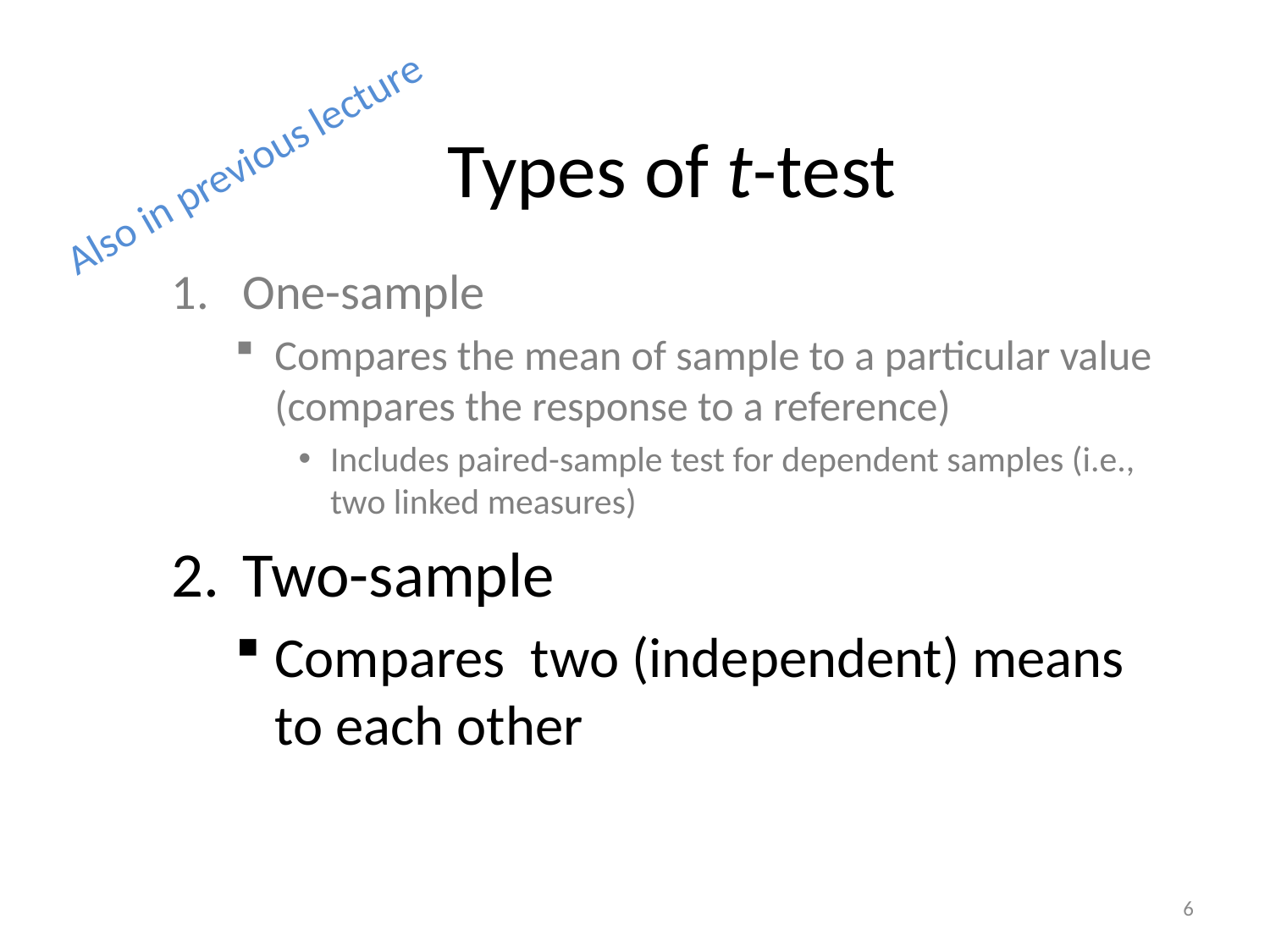

# Types of t-test
Also in previous lecture
One-sample
Compares the mean of sample to a particular value (compares the response to a reference)
Includes paired-sample test for dependent samples (i.e., two linked measures)
Two-sample
Compares  two (independent) means to each other

6